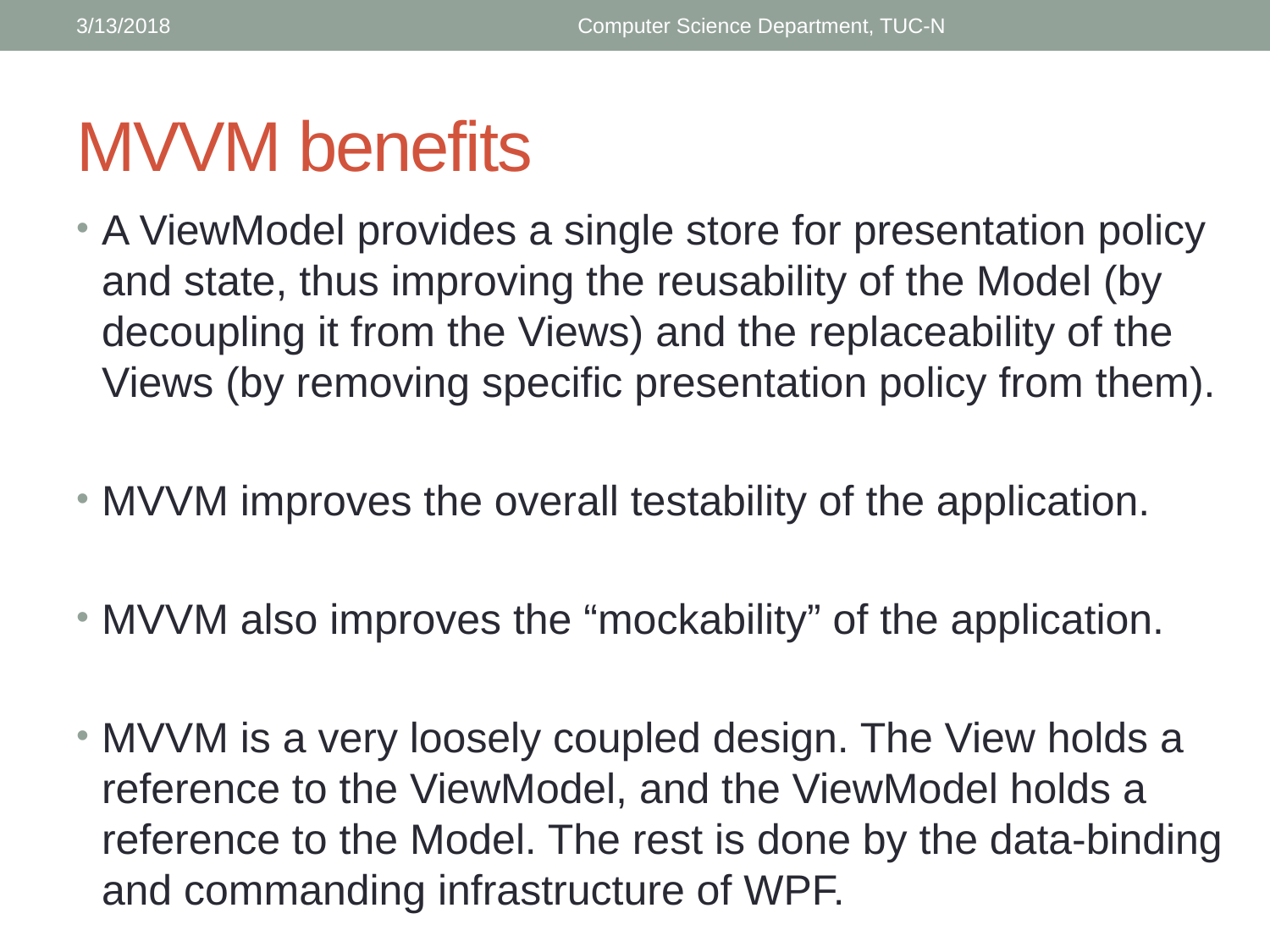

3/13/2018
Computer Science Department, TUC-N
# MVVM benefits
A ViewModel provides a single store for presentation policy and state, thus improving the reusability of the Model (by decoupling it from the Views) and the replaceability of the Views (by removing specific presentation policy from them).

MVVM improves the overall testability of the application.

MVVM also improves the “mockability” of the application.

MVVM is a very loosely coupled design. The View holds a reference to the ViewModel, and the ViewModel holds a reference to the Model. The rest is done by the data-binding and commanding infrastructure of WPF.